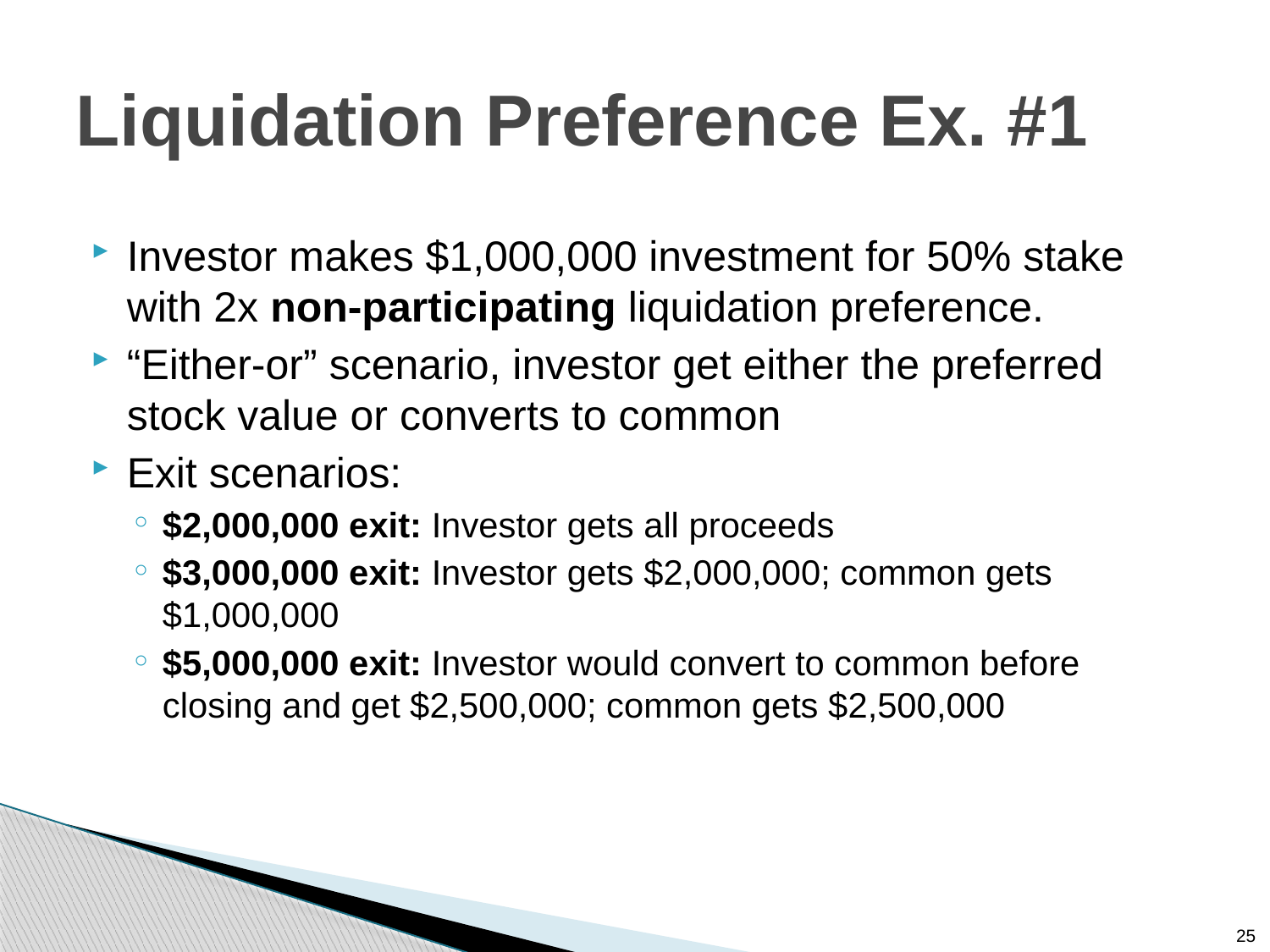

# Liquidation Preference Ex. #1
Investor makes $1,000,000 investment for 50% stake with 2x non‐participating liquidation preference.
“Either-or” scenario, investor get either the preferred stock value or converts to common
Exit scenarios:
$2,000,000 exit: Investor gets all proceeds
$3,000,000 exit: Investor gets $2,000,000; common gets $1,000,000
$5,000,000 exit: Investor would convert to common before closing and get $2,500,000; common gets $2,500,000
25